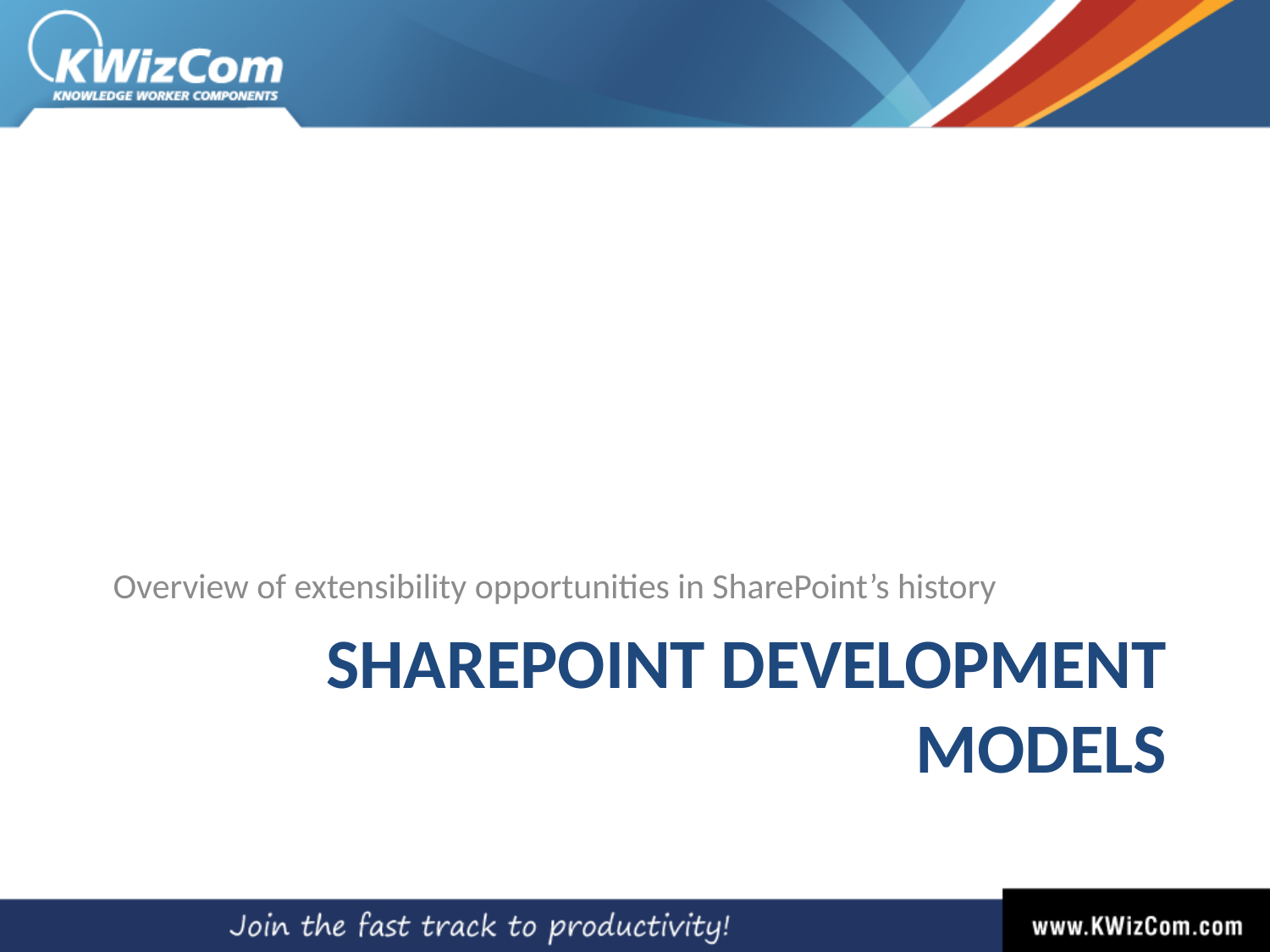

Overview of extensibility opportunities in SharePoint’s history
# SharePoint Development Models